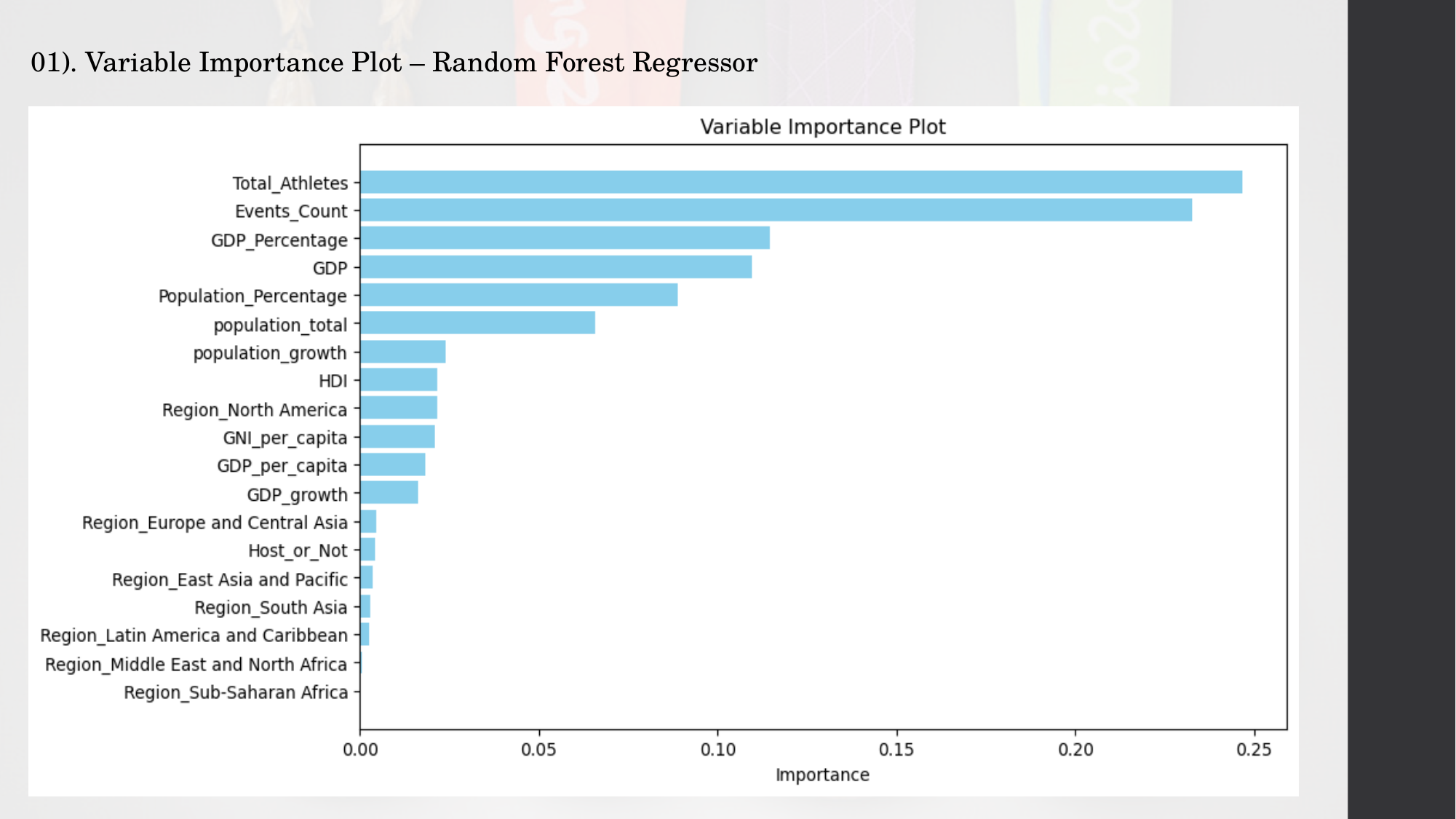

01). Variable Importance Plot – Random Forest Regressor